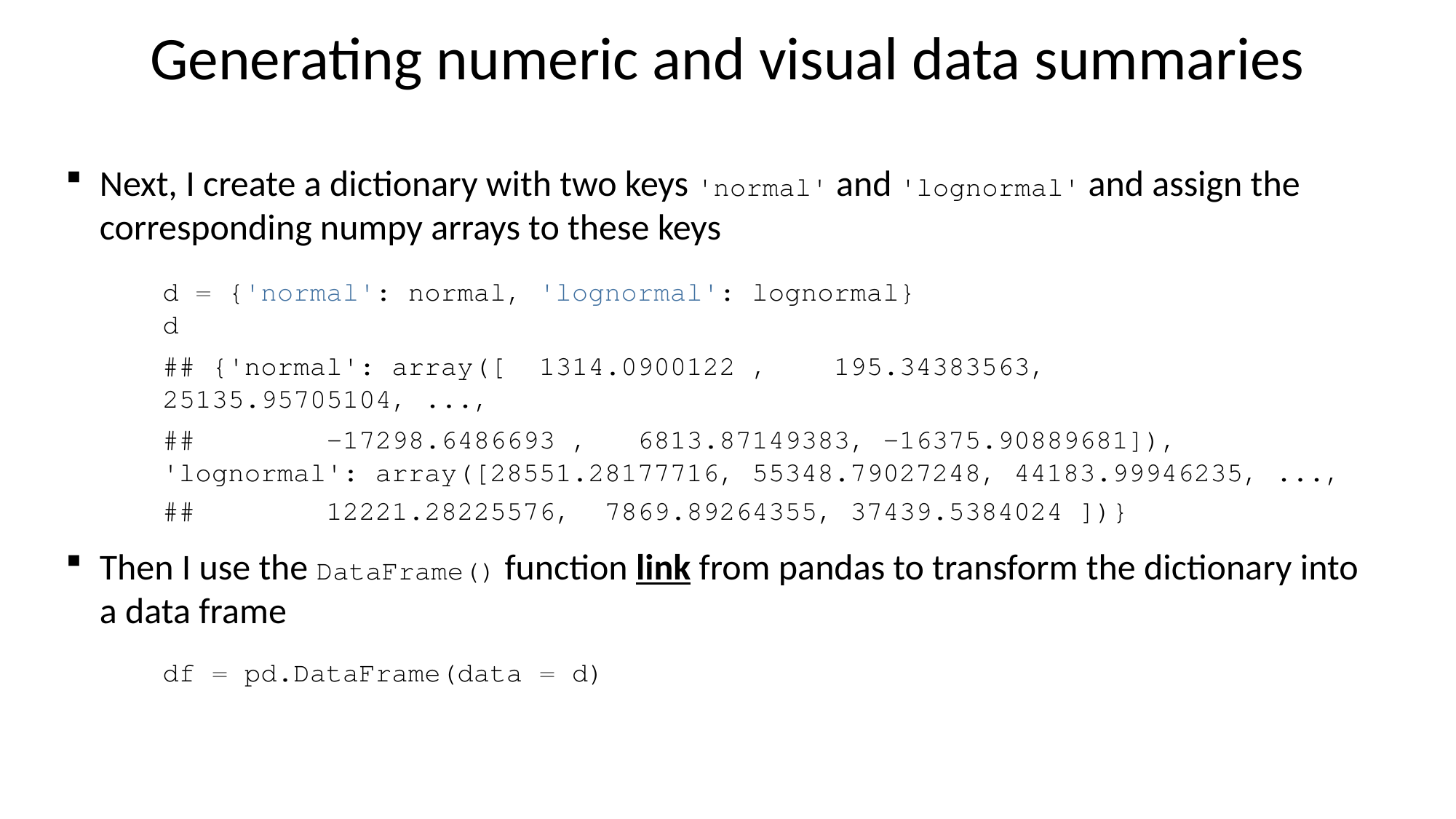

# Generating numeric and visual data summaries
Next, I create a dictionary with two keys 'normal' and 'lognormal' and assign the corresponding numpy arrays to these keys
d = {'normal': normal, 'lognormal': lognormal}
d
## {'normal': array([  1314.0900122 ,    195.34383563,  25135.95705104, ...,
##        -17298.6486693 ,   6813.87149383, -16375.90889681]), 'lognormal': array([28551.28177716, 55348.79027248, 44183.99946235, ...,
##        12221.28225576,  7869.89264355, 37439.5384024 ])}
Then I use the DataFrame() function link from pandas to transform the dictionary into a data frame
df = pd.DataFrame(data = d)